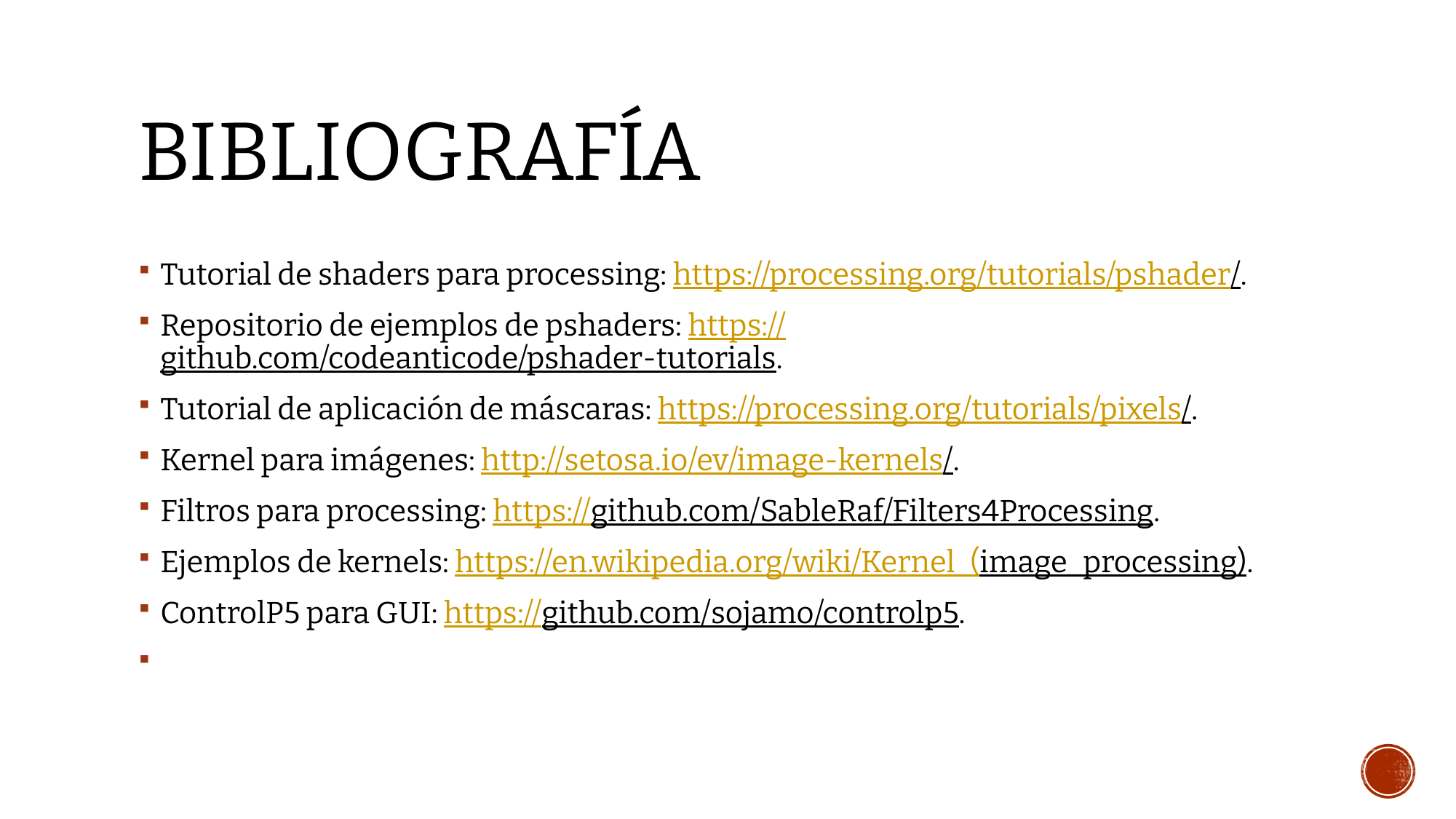

# Bibliografía
Tutorial de shaders para processing: https://processing.org/tutorials/pshader/.
Repositorio de ejemplos de pshaders: https://github.com/codeanticode/pshader-tutorials.
Tutorial de aplicación de máscaras: https://processing.org/tutorials/pixels/.
Kernel para imágenes: http://setosa.io/ev/image-kernels/.
Filtros para processing: https://github.com/SableRaf/Filters4Processing.
Ejemplos de kernels: https://en.wikipedia.org/wiki/Kernel_(image_processing).
ControlP5 para GUI: https://github.com/sojamo/controlp5.